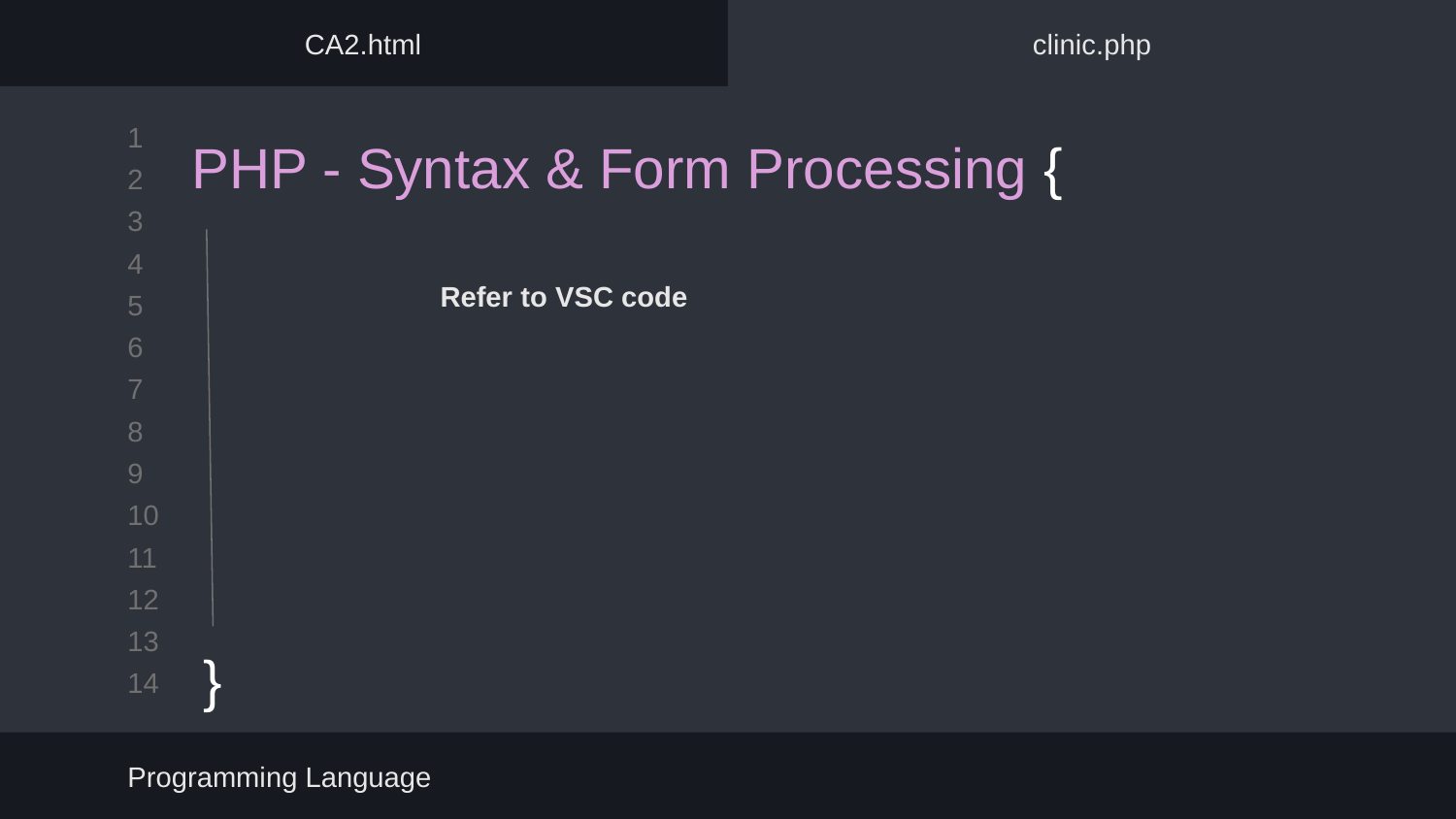

CA2.html
clinic.php
PHP - Syntax & Form Processing {
}
Refer to VSC code

Programming Language